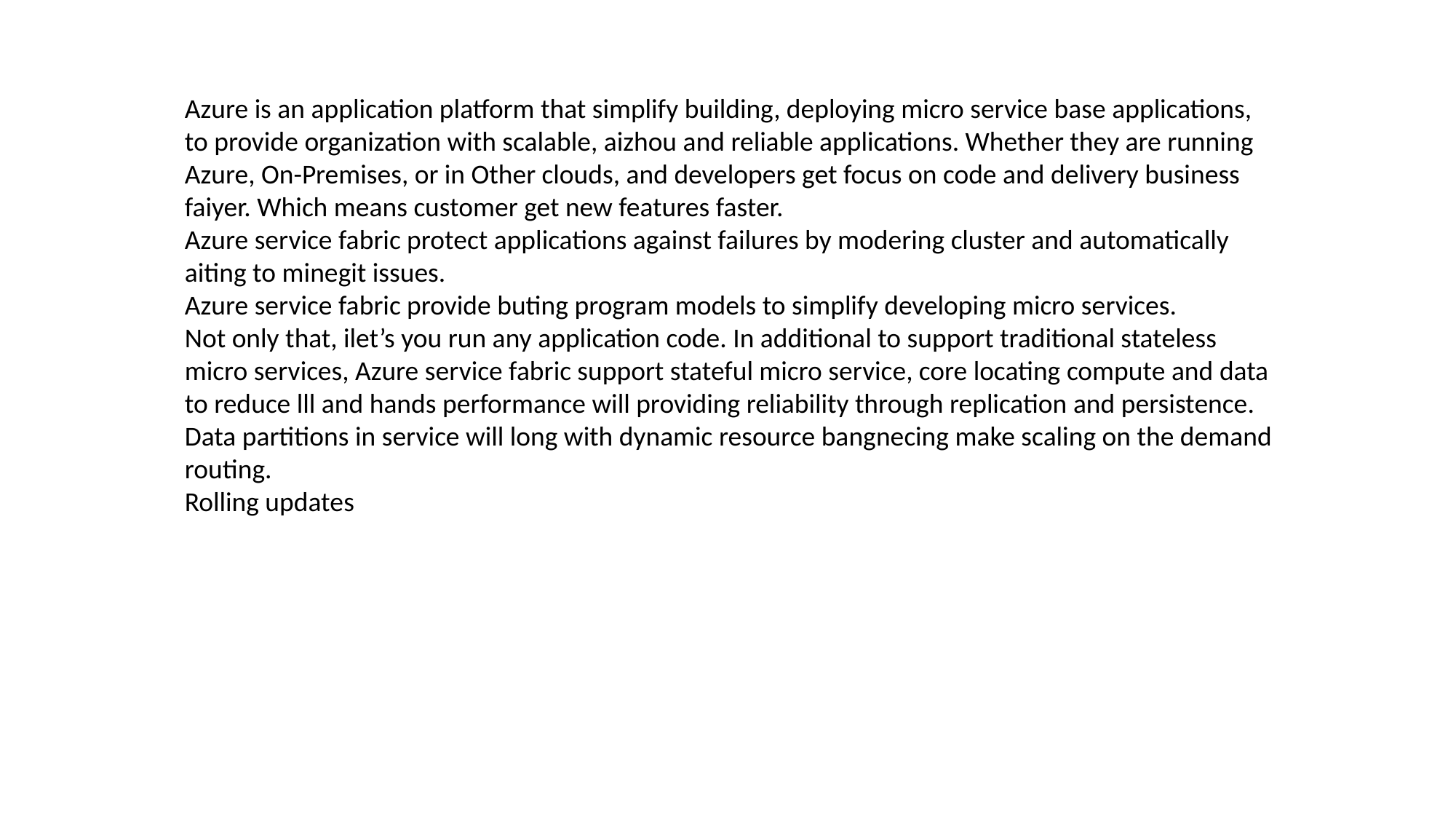

Azure is an application platform that simplify building, deploying micro service base applications,  to provide organization with scalable, aizhou and reliable applications. Whether they are running Azure, On-Premises, or in Other clouds, and developers get focus on code and delivery business faiyer. Which means customer get new features faster.
Azure service fabric protect applications against failures by modering cluster and automatically aiting to minegit issues.
Azure service fabric provide buting program models to simplify developing micro services.
Not only that, ilet’s you run any application code. In additional to support traditional stateless micro services, Azure service fabric support stateful micro service, core locating compute and data to reduce lll and hands performance will providing reliability through replication and persistence.
Data partitions in service will long with dynamic resource bangnecing make scaling on the demand routing.
Rolling updates